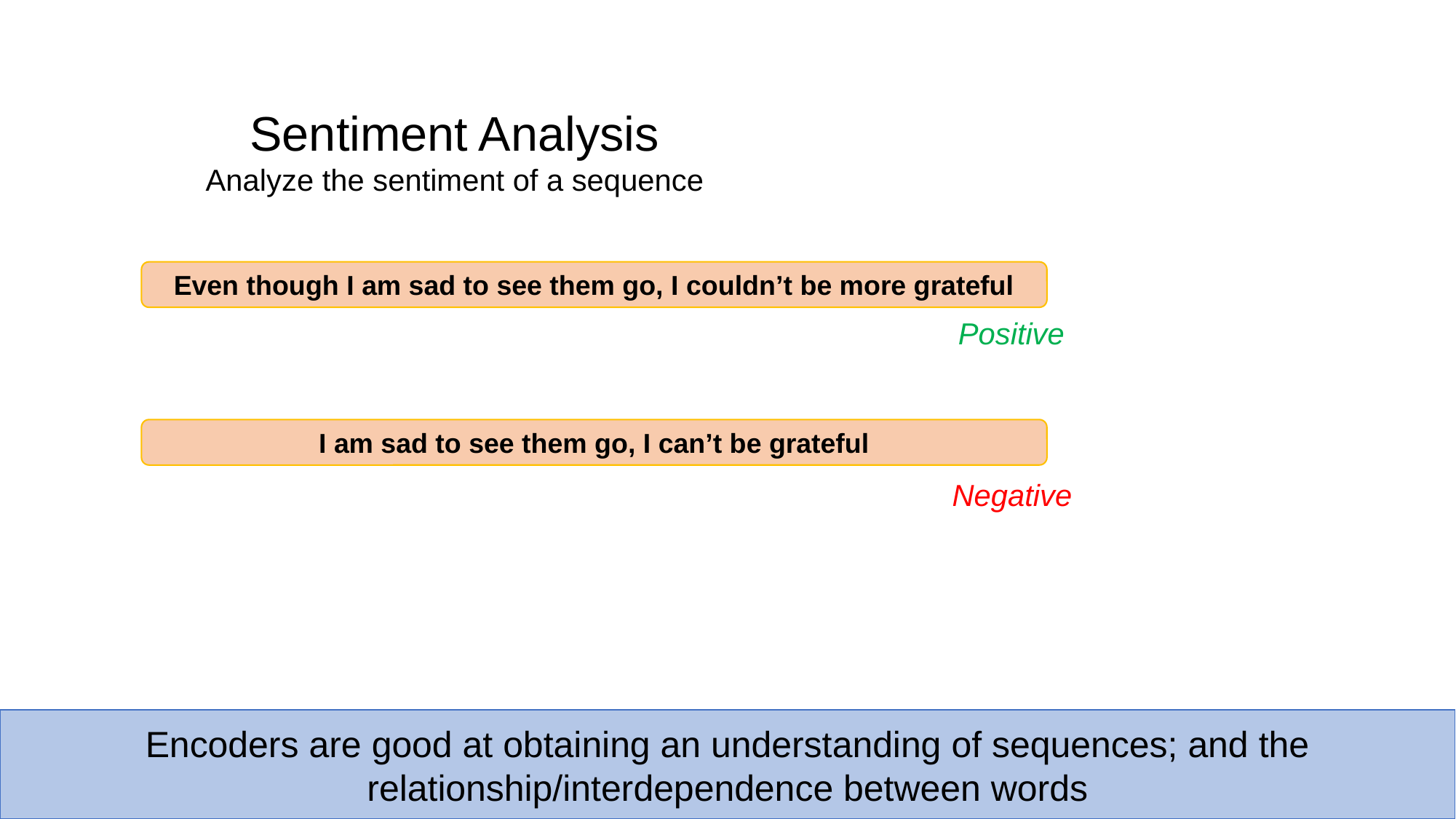

Sentiment Analysis
Analyze the sentiment of a sequence
Even though I am sad to see them go, I couldn’t be more grateful
Positive
I am sad to see them go, I can’t be grateful
Negative
Encoders are good at obtaining an understanding of sequences; and the relationship/interdependence between words